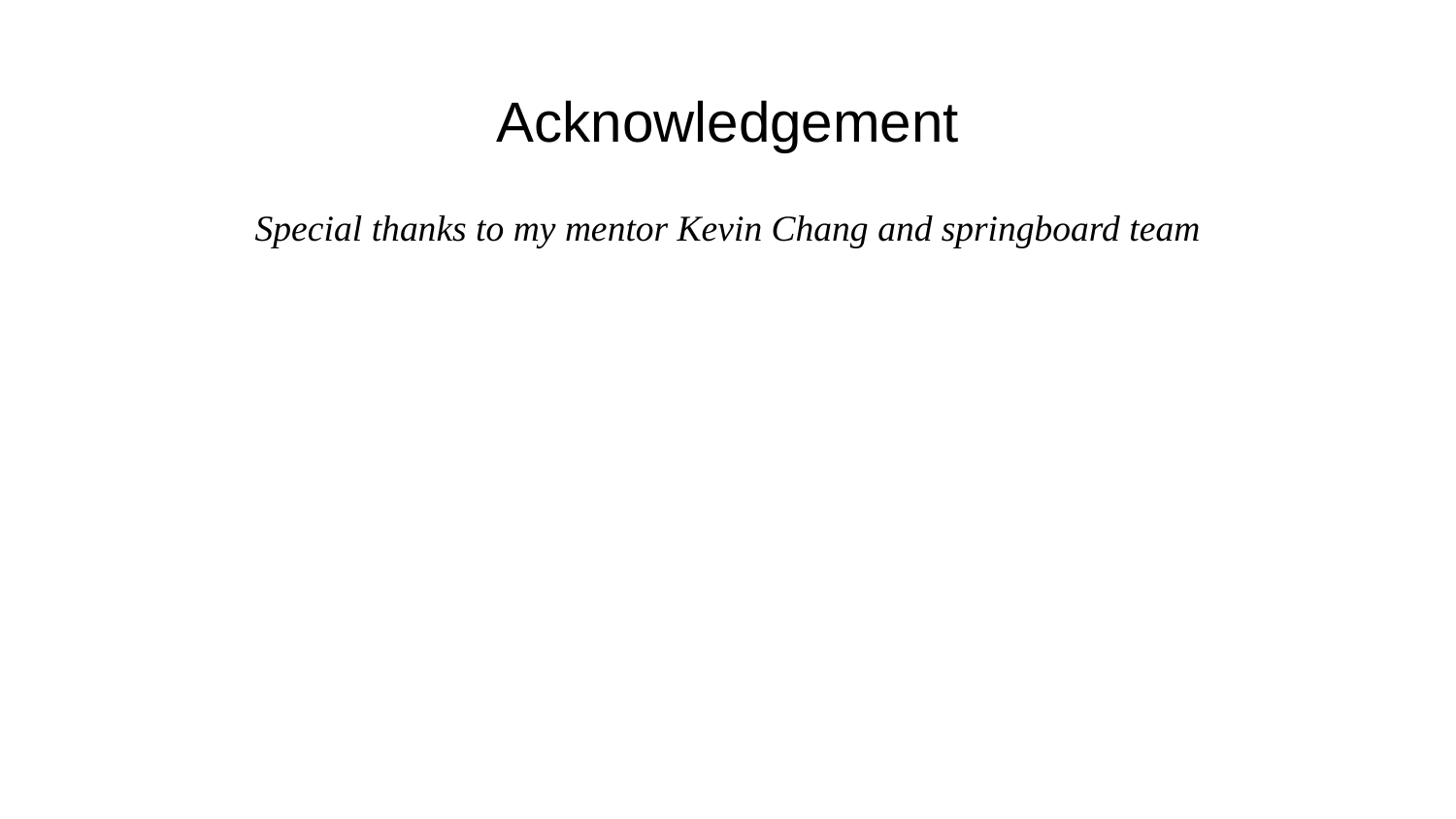

# Acknowledgement
Special thanks to my mentor Kevin Chang and springboard team